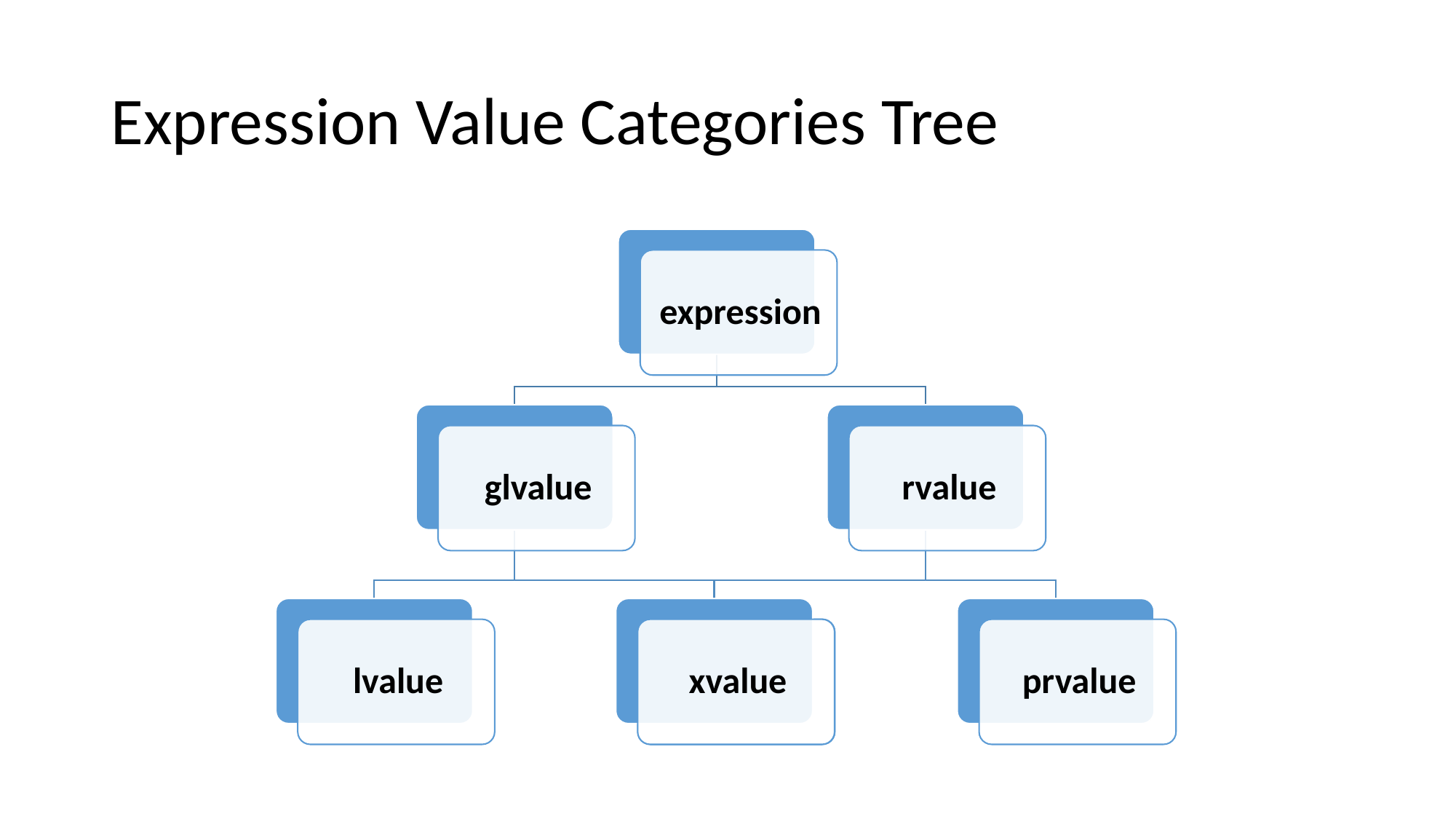

# Expression Value Categories Tree
expression
glvalue
lvalue
xvalue
rvalue
xvalue
prvalue